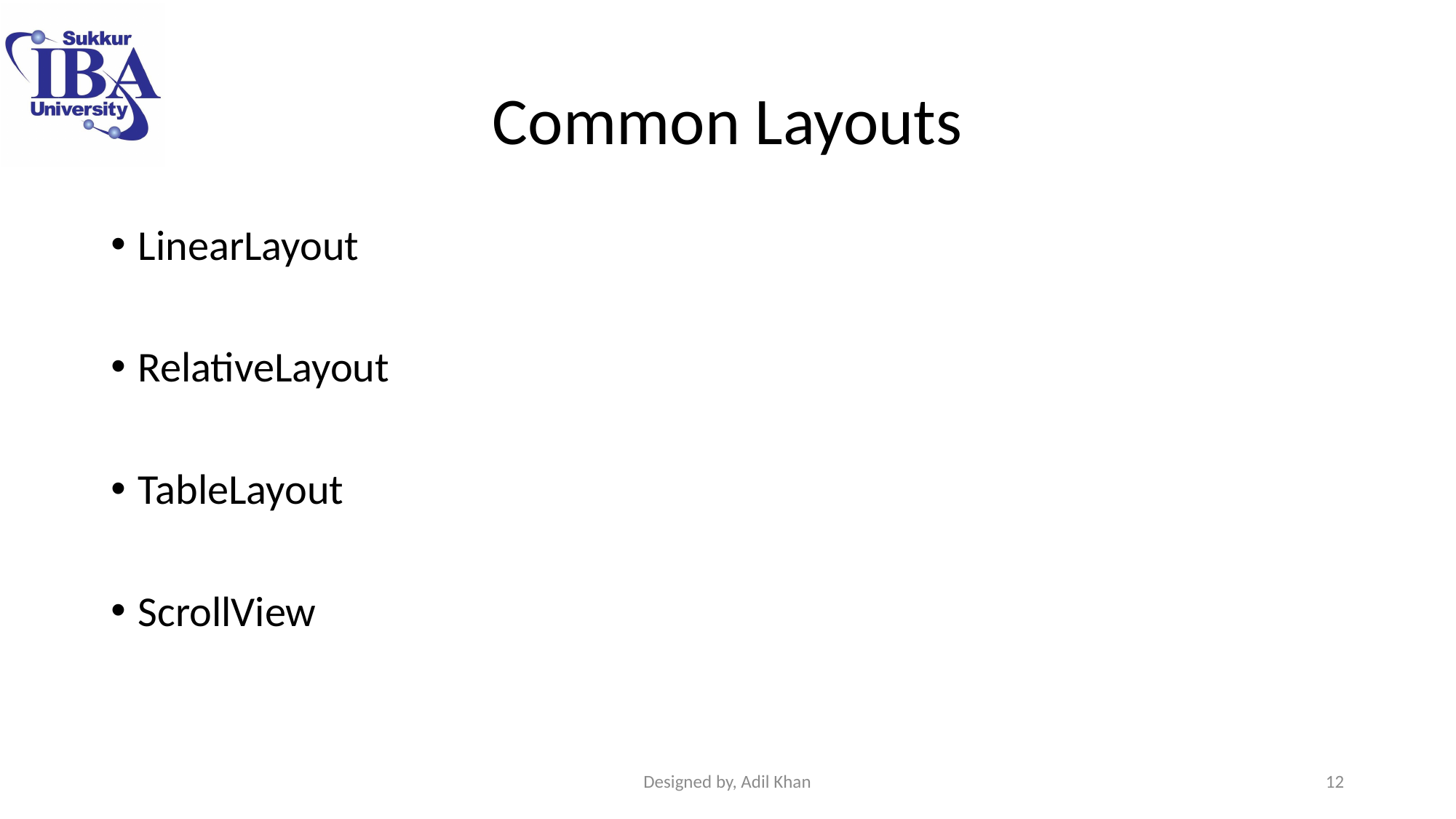

# Common Layouts
LinearLayout

RelativeLayout

TableLayout

ScrollView
Designed by, Adil Khan
12